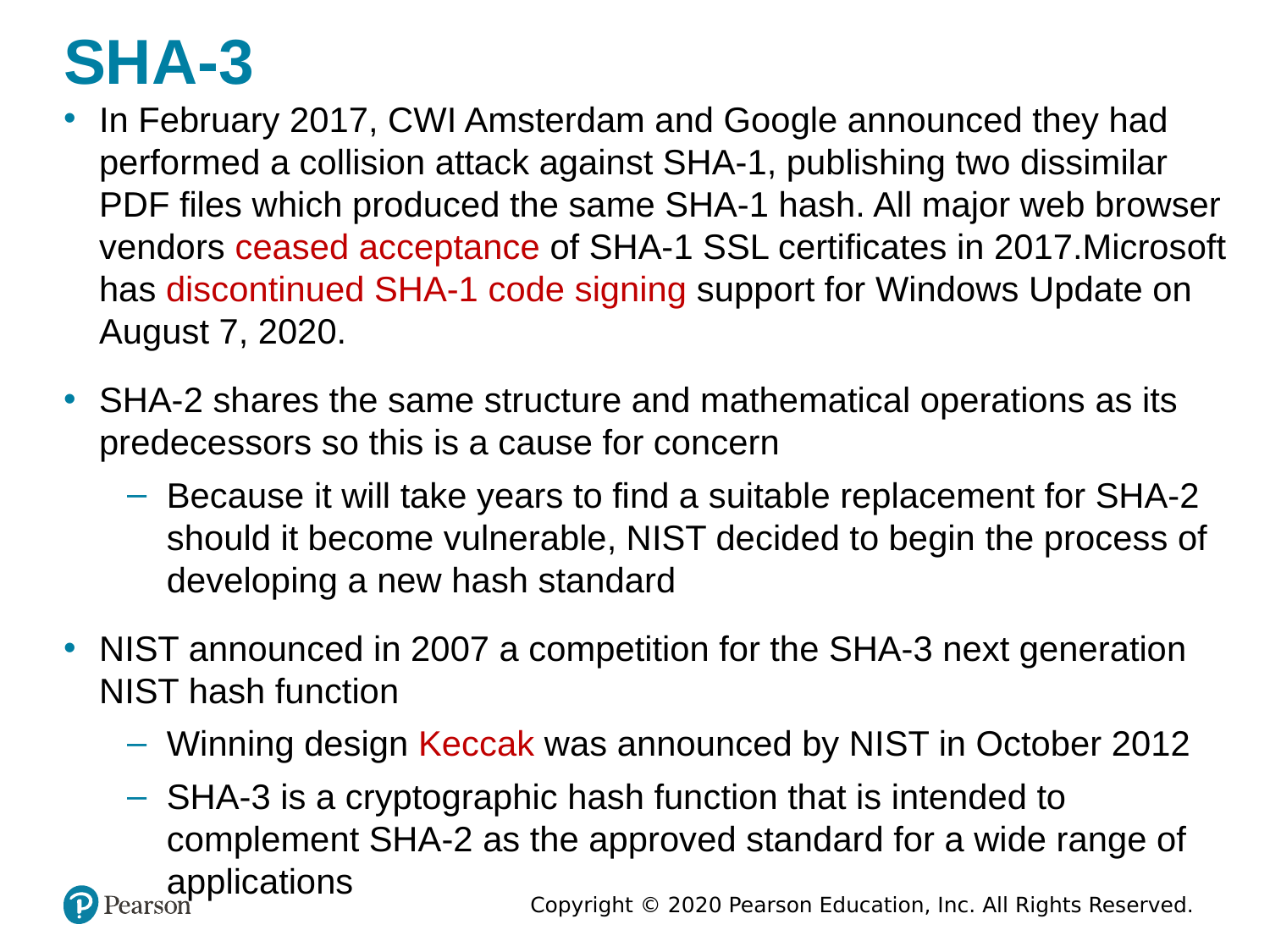

# SHA-3
In February 2017, CWI Amsterdam and Google announced they had performed a collision attack against SHA-1, publishing two dissimilar PDF files which produced the same SHA-1 hash. All major web browser vendors ceased acceptance of SHA-1 SSL certificates in 2017.Microsoft has discontinued SHA-1 code signing support for Windows Update on August 7, 2020.
SHA-2 shares the same structure and mathematical operations as its predecessors so this is a cause for concern
Because it will take years to find a suitable replacement for SHA-2 should it become vulnerable, NIST decided to begin the process of developing a new hash standard
NIST announced in 2007 a competition for the SHA-3 next generation NIST hash function
Winning design Keccak was announced by NIST in October 2012
SHA-3 is a cryptographic hash function that is intended to complement SHA-2 as the approved standard for a wide range of applications